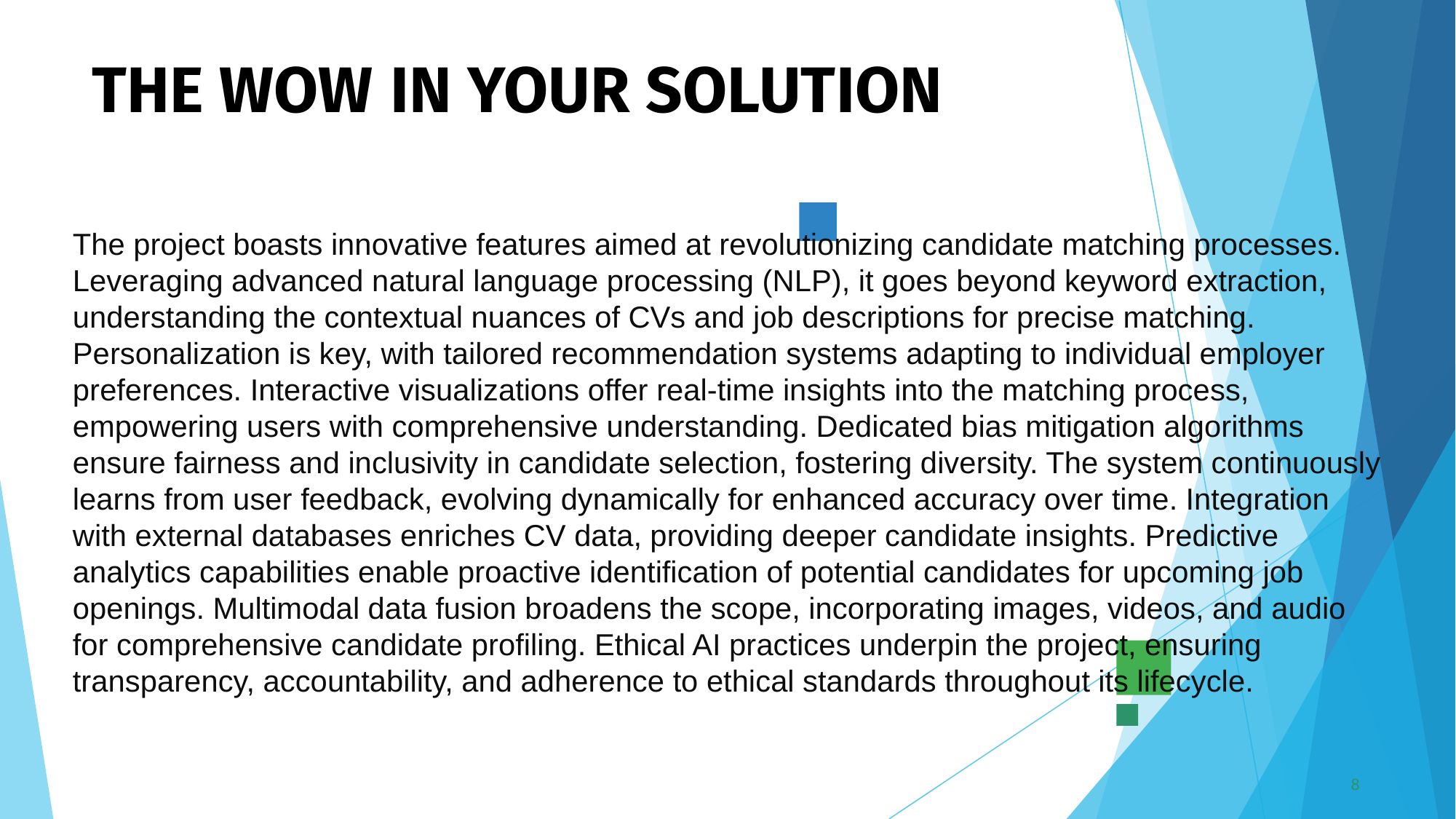

# THE WOW IN YOUR SOLUTION
The project boasts innovative features aimed at revolutionizing candidate matching processes. Leveraging advanced natural language processing (NLP), it goes beyond keyword extraction, understanding the contextual nuances of CVs and job descriptions for precise matching. Personalization is key, with tailored recommendation systems adapting to individual employer preferences. Interactive visualizations offer real-time insights into the matching process, empowering users with comprehensive understanding. Dedicated bias mitigation algorithms ensure fairness and inclusivity in candidate selection, fostering diversity. The system continuously learns from user feedback, evolving dynamically for enhanced accuracy over time. Integration with external databases enriches CV data, providing deeper candidate insights. Predictive analytics capabilities enable proactive identification of potential candidates for upcoming job openings. Multimodal data fusion broadens the scope, incorporating images, videos, and audio for comprehensive candidate profiling. Ethical AI practices underpin the project, ensuring transparency, accountability, and adherence to ethical standards throughout its lifecycle.

8